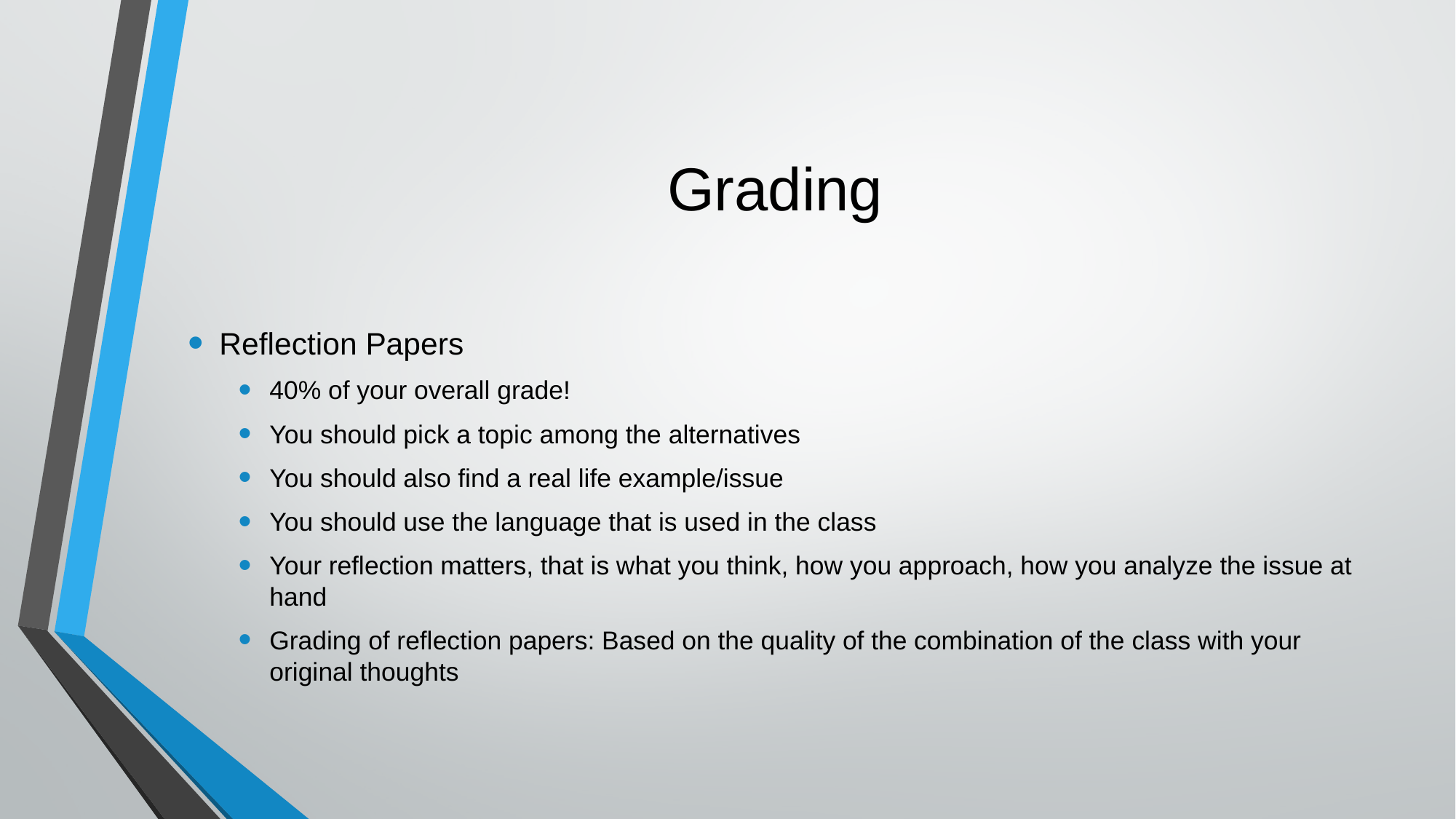

# Grading
Reflection Papers
40% of your overall grade!
You should pick a topic among the alternatives
You should also find a real life example/issue
You should use the language that is used in the class
Your reflection matters, that is what you think, how you approach, how you analyze the issue at hand
Grading of reflection papers: Based on the quality of the combination of the class with your original thoughts